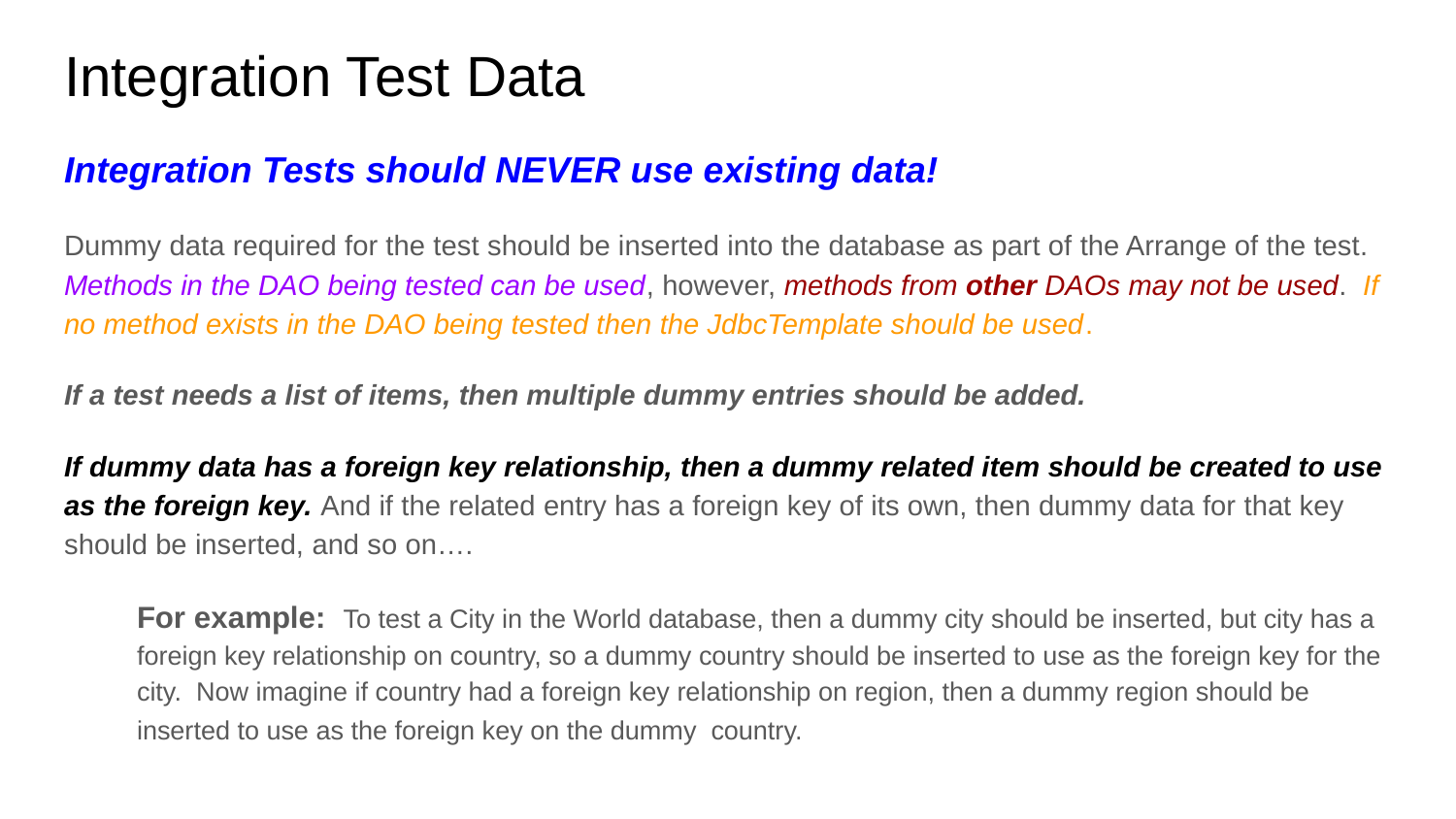

# Integration Test Data
Integration Tests should NEVER use existing data!
Dummy data required for the test should be inserted into the database as part of the Arrange of the test.  Methods in the DAO being tested can be used, however, methods from other DAOs may not be used.  If no method exists in the DAO being tested then the JdbcTemplate should be used.
If a test needs a list of items, then multiple dummy entries should be added.
If dummy data has a foreign key relationship, then a dummy related item should be created to use as the foreign key. And if the related entry has a foreign key of its own, then dummy data for that key should be inserted, and so on….
For example:  To test a City in the World database, then a dummy city should be inserted, but city has a foreign key relationship on country, so a dummy country should be inserted to use as the foreign key for the city.  Now imagine if country had a foreign key relationship on region, then a dummy region should be inserted to use as the foreign key on the dummy  country.